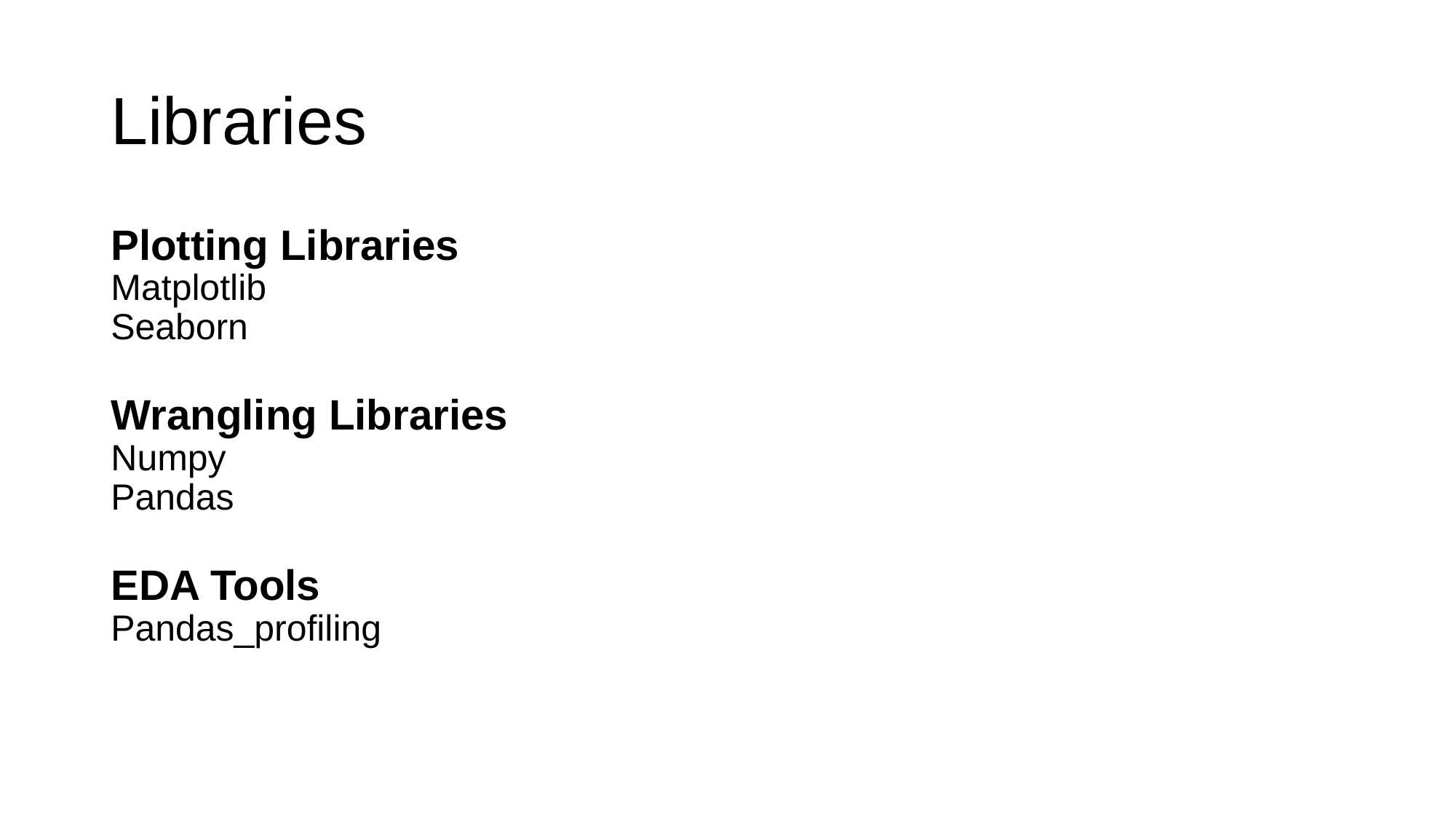

# Libraries
Plotting Libraries
Matplotlib
Seaborn

Wrangling Libraries
Numpy
Pandas

EDA Tools
Pandas_profiling